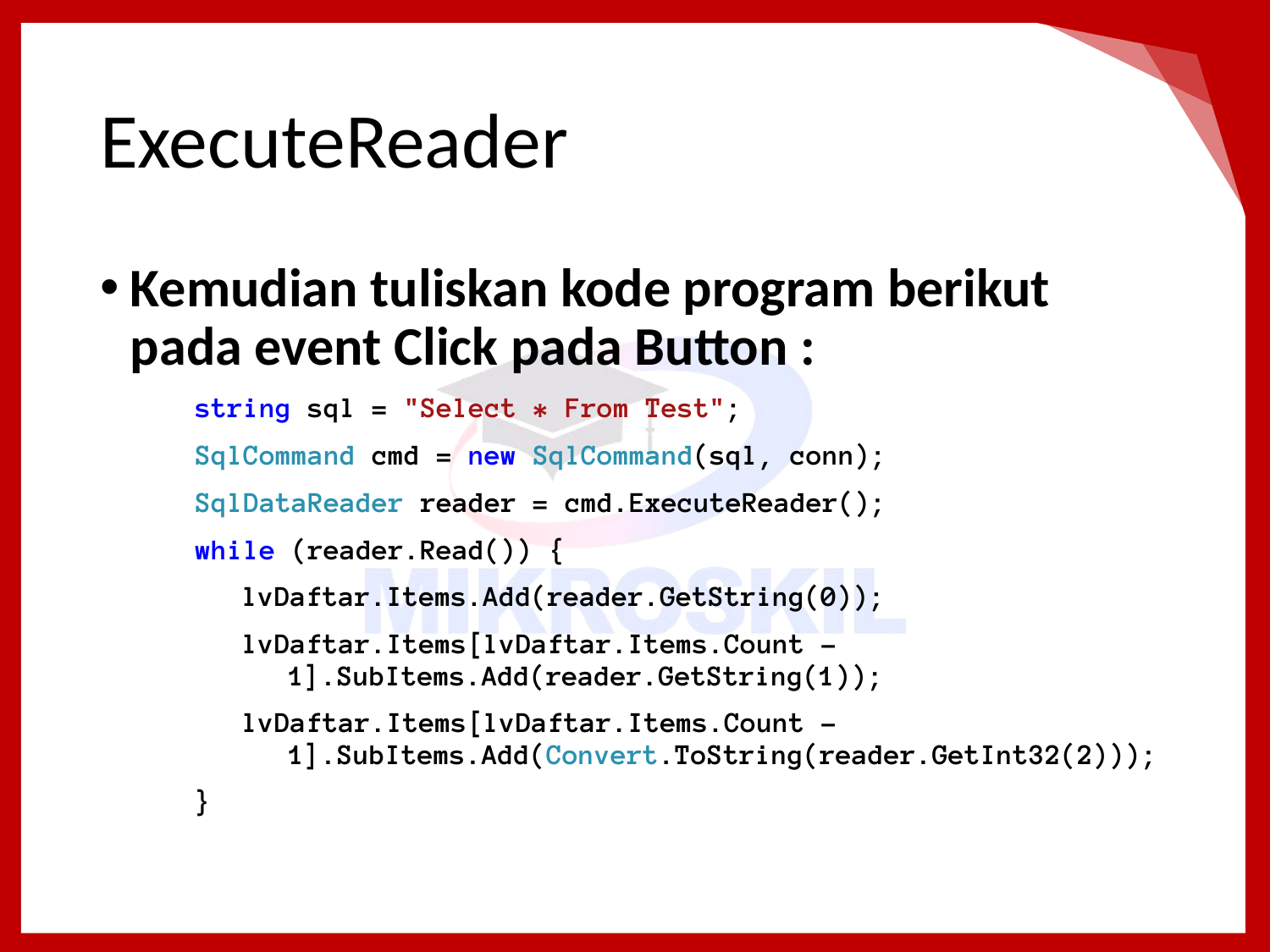

# ExecuteReader
Kemudian tuliskan kode program berikut pada event Click pada Button :
string sql = "Select * From Test";
SqlCommand cmd = new SqlCommand(sql, conn);
SqlDataReader reader = cmd.ExecuteReader();
while (reader.Read()) {
lvDaftar.Items.Add(reader.GetString(0));
lvDaftar.Items[lvDaftar.Items.Count - 1].SubItems.Add(reader.GetString(1));
lvDaftar.Items[lvDaftar.Items.Count - 1].SubItems.Add(Convert.ToString(reader.GetInt32(2)));
}